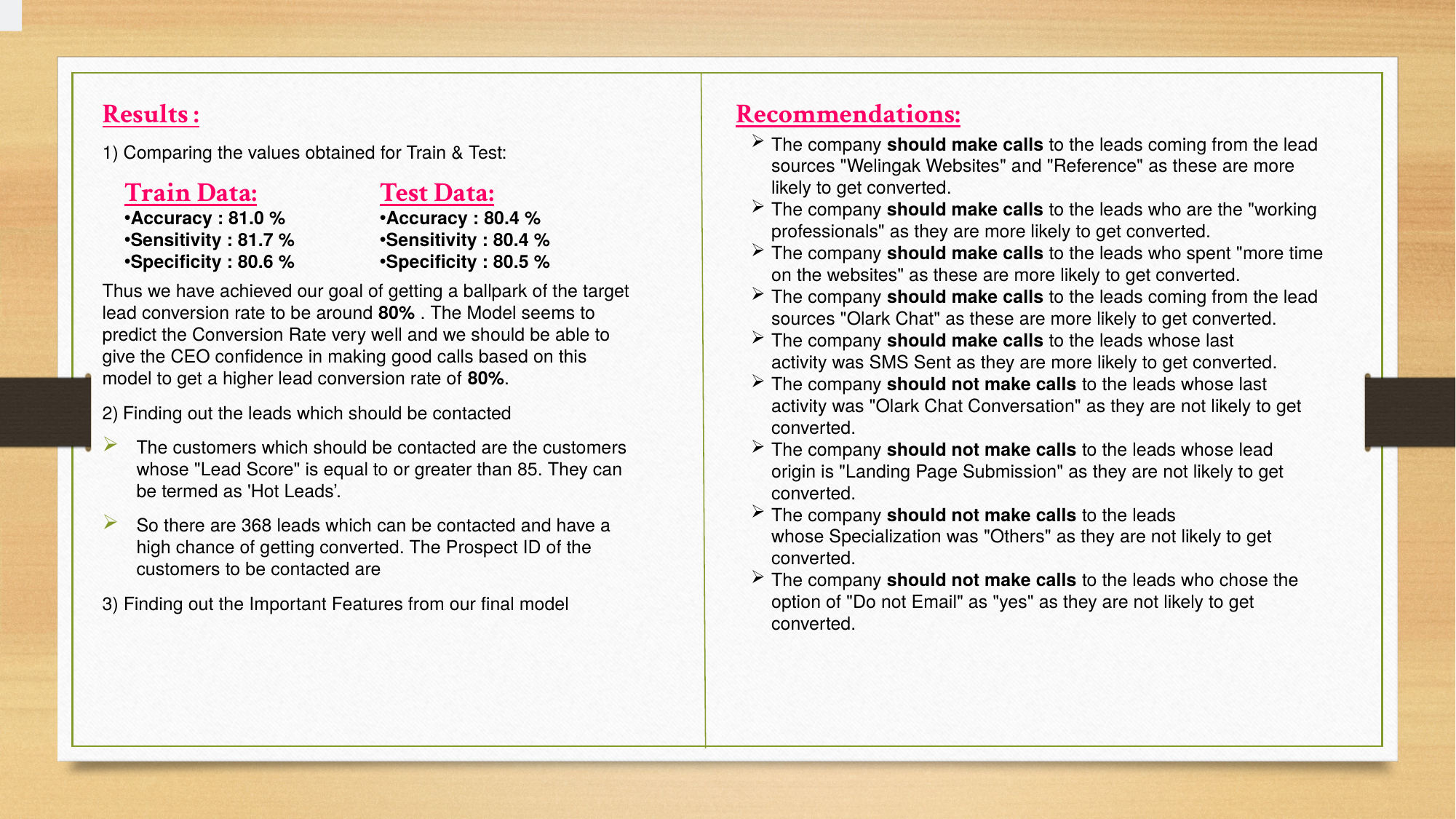

Results :
1) Comparing the values obtained for Train & Test:

Thus we have achieved our goal of getting a ballpark of the target lead conversion rate to be around 80% . The Model seems to predict the Conversion Rate very well and we should be able to give the CEO confidence in making good calls based on this model to get a higher lead conversion rate of 80%.
2) Finding out the leads which should be contacted
The customers which should be contacted are the customers whose "Lead Score" is equal to or greater than 85. They can be termed as 'Hot Leads’.
So there are 368 leads which can be contacted and have a high chance of getting converted. The Prospect ID of the customers to be contacted are
3) Finding out the Important Features from our final model

Recommendations:
The company should make calls to the leads coming from the lead sources "Welingak Websites" and "Reference" as these are more likely to get converted.
The company should make calls to the leads who are the "working professionals" as they are more likely to get converted.
The company should make calls to the leads who spent "more time on the websites" as these are more likely to get converted.
The company should make calls to the leads coming from the lead sources "Olark Chat" as these are more likely to get converted.
The company should make calls to the leads whose last activity was SMS Sent as they are more likely to get converted.
The company should not make calls to the leads whose last activity was "Olark Chat Conversation" as they are not likely to get converted.
The company should not make calls to the leads whose lead origin is "Landing Page Submission" as they are not likely to get converted.
The company should not make calls to the leads whose Specialization was "Others" as they are not likely to get converted.
The company should not make calls to the leads who chose the option of "Do not Email" as "yes" as they are not likely to get converted.

Train Data:
Accuracy : 81.0 %
Sensitivity : 81.7 %
Specificity : 80.6 %
Test Data:
Accuracy : 80.4 %
Sensitivity : 80.4 %
Specificity : 80.5 %